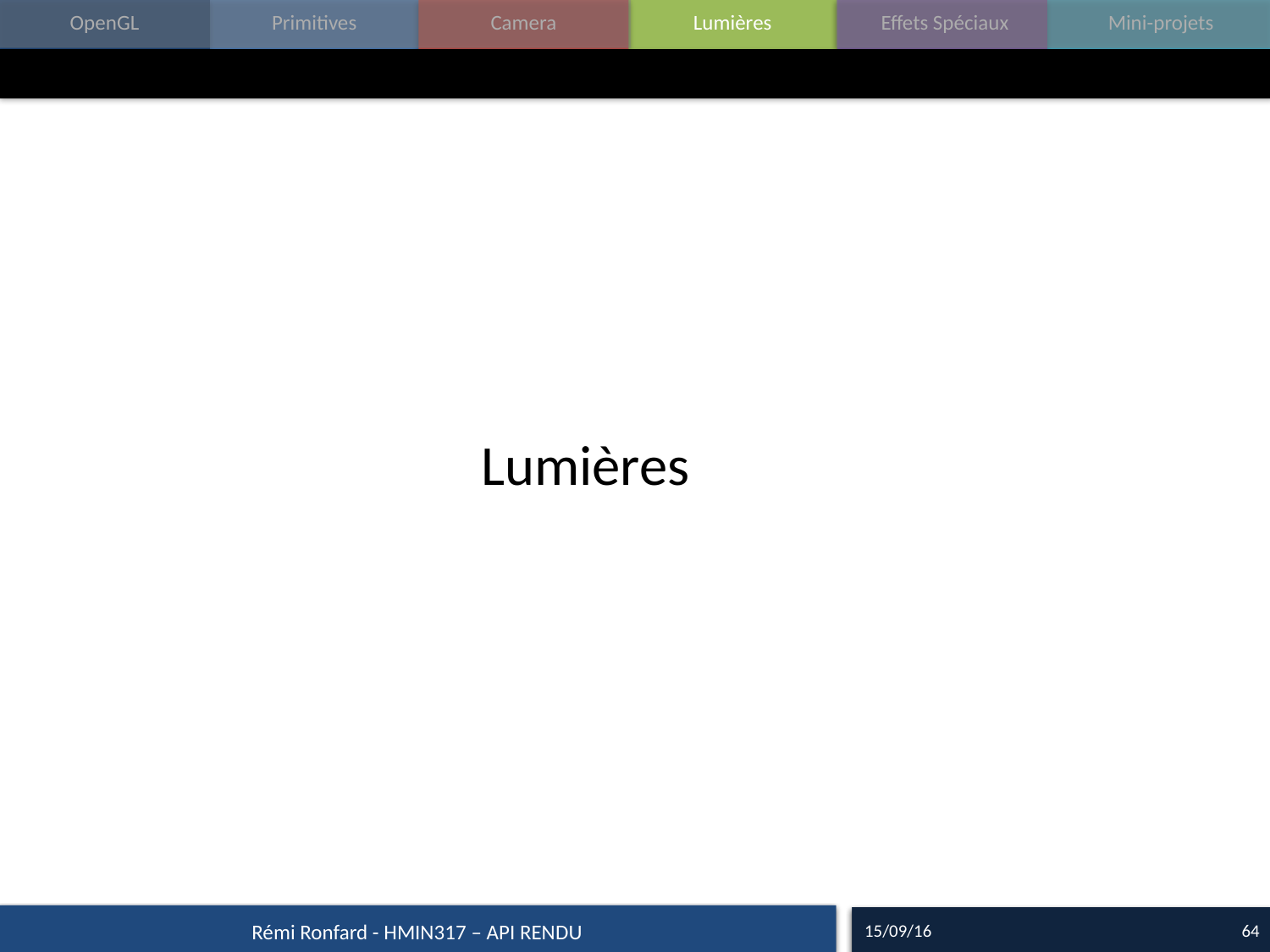

#
Lumières
15/09/16
64
Rémi Ronfard - HMIN317 – API RENDU